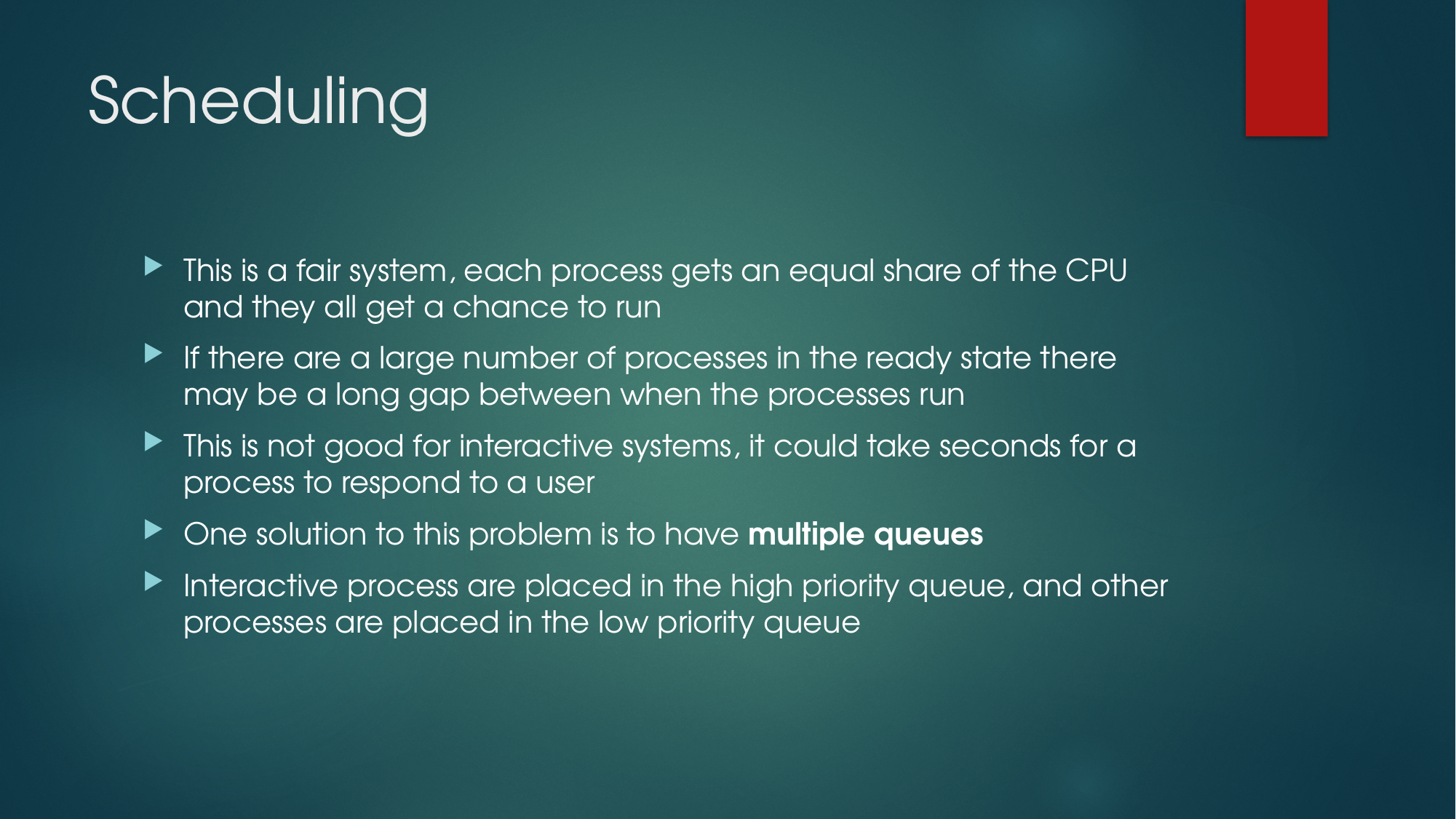

# Scheduling
This is a fair system, each process gets an equal share of the CPU and they all get a chance to run
If there are a large number of processes in the ready state there may be a long gap between when the processes run
This is not good for interactive systems, it could take seconds for a process to respond to a user
One solution to this problem is to have multiple queues
Interactive process are placed in the high priority queue, and other processes are placed in the low priority queue